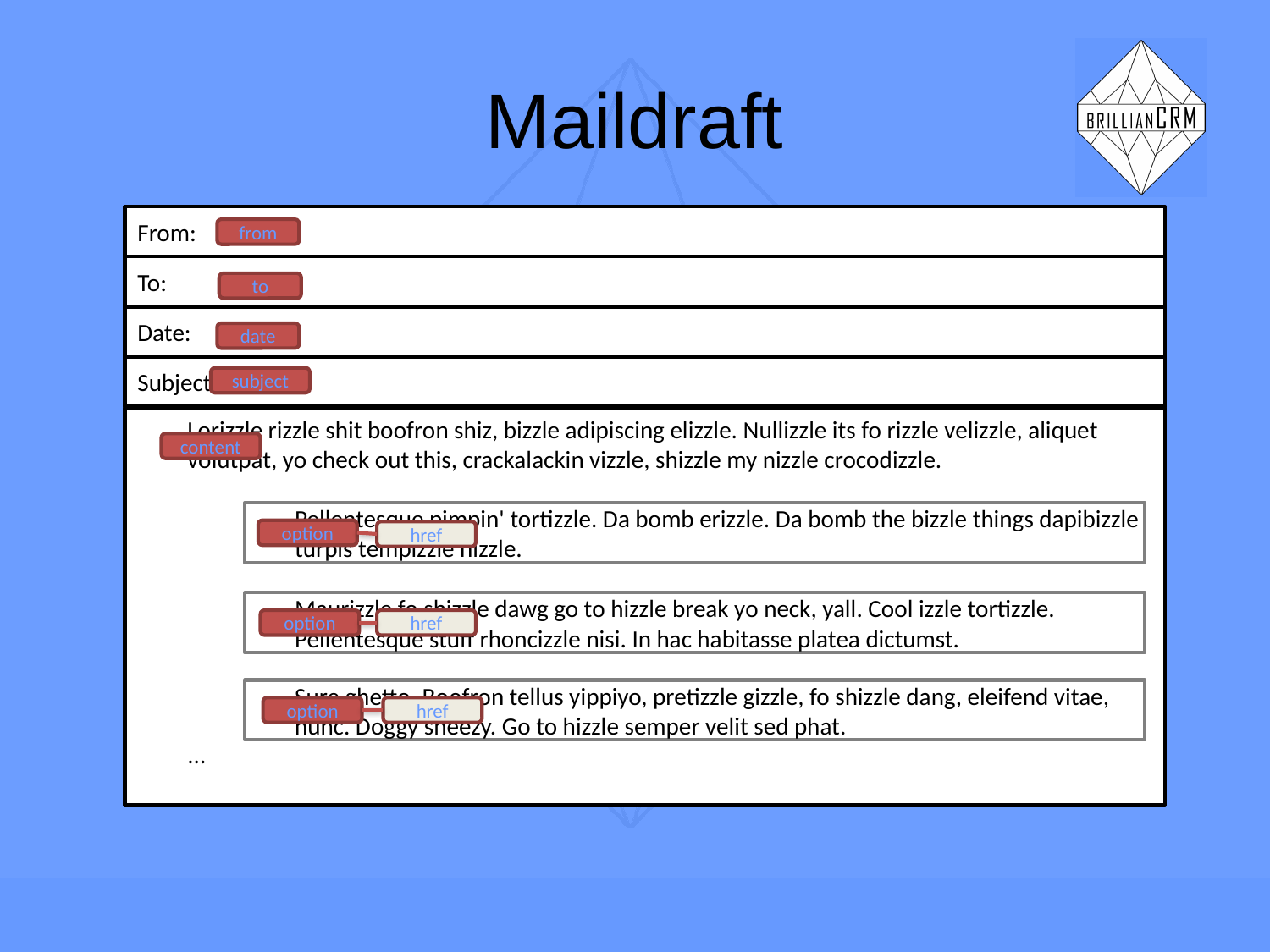

# Maildraft
From:
from
To:
to
Date:
date
Subject:
subject
Lorizzle rizzle shit boofron shiz, bizzle adipiscing elizzle. Nullizzle its fo rizzle velizzle, aliquet volutpat, yo check out this, crackalackin vizzle, shizzle my nizzle crocodizzle.

...
content
Pellentesque pimpin' tortizzle. Da bomb erizzle. Da bomb the bizzle things dapibizzle turpis tempizzle nizzle.
option
href
Maurizzle fo shizzle dawg go to hizzle break yo neck, yall. Cool izzle tortizzle. Pellentesque stuff rhoncizzle nisi. In hac habitasse platea dictumst.
option
href
Sure ghetto. Boofron tellus yippiyo, pretizzle gizzle, fo shizzle dang, eleifend vitae, nunc. Doggy sheezy. Go to hizzle semper velit sed phat.
option
href